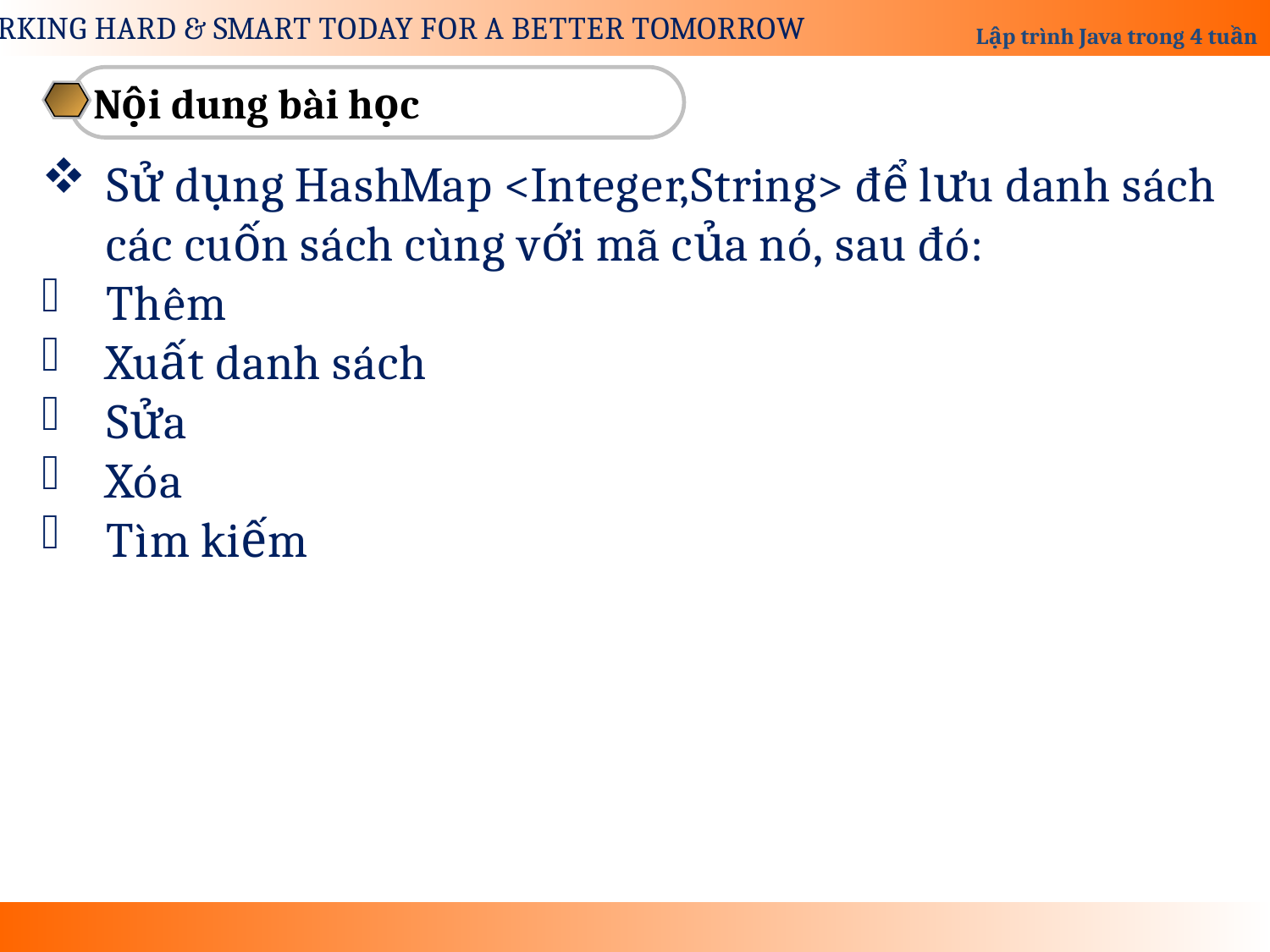

Nội dung bài học

Sử dụng HashMap <Integer,String> để lưu danh sách các cuốn sách cùng với mã của nó, sau đó:
Thêm
Xuất danh sách
Sửa
Xóa
Tìm kiếm